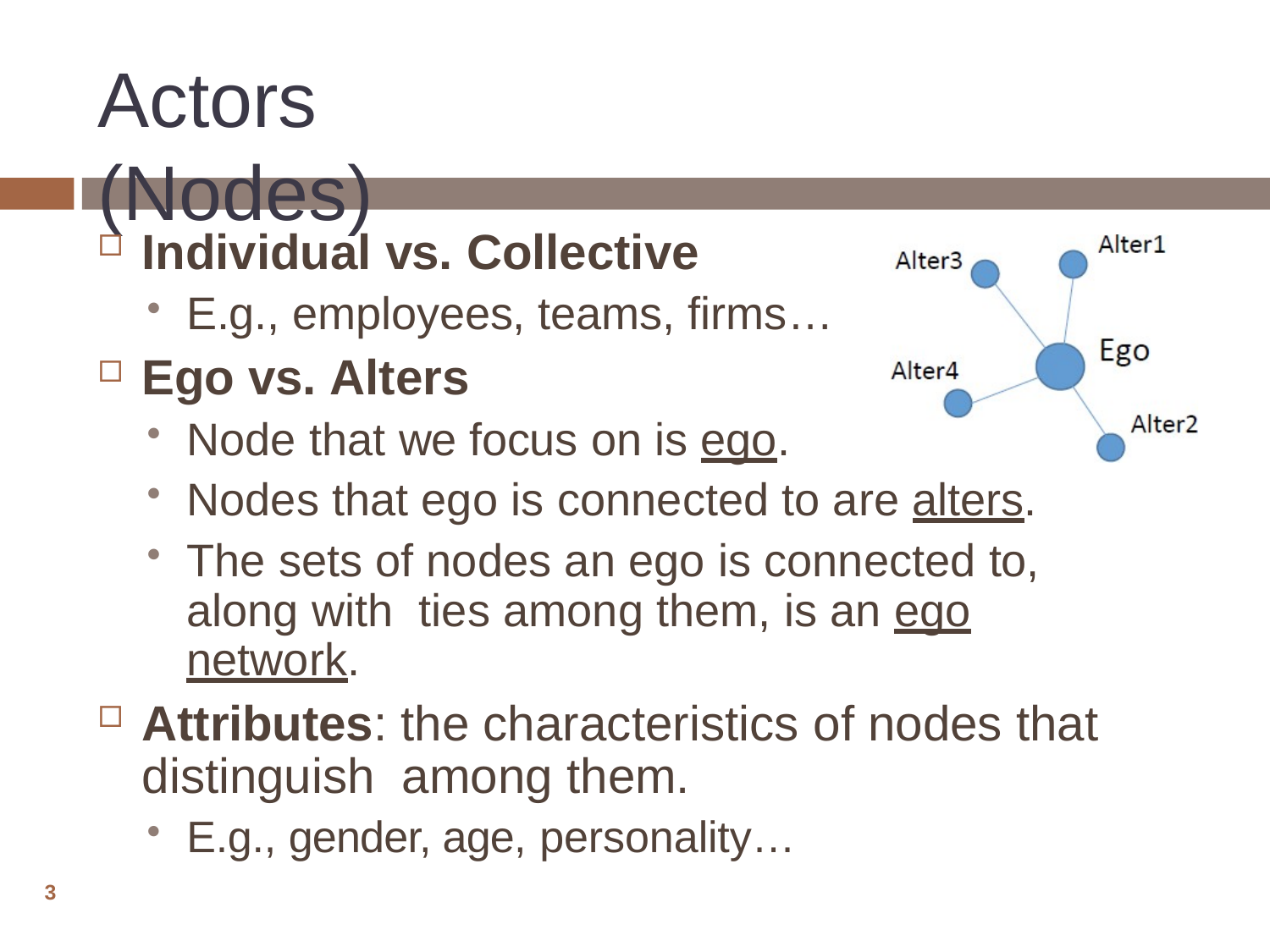

# Actors (Nodes)
Individual vs. Collective
E.g., employees, teams, firms…
Ego vs. Alters
Node that we focus on is ego.
Nodes that ego is connected to are alters.
The sets of nodes an ego is connected to, along with  ties among them, is an ego network.
Attributes: the characteristics of nodes that distinguish  among them.
E.g., gender, age, personality…

3